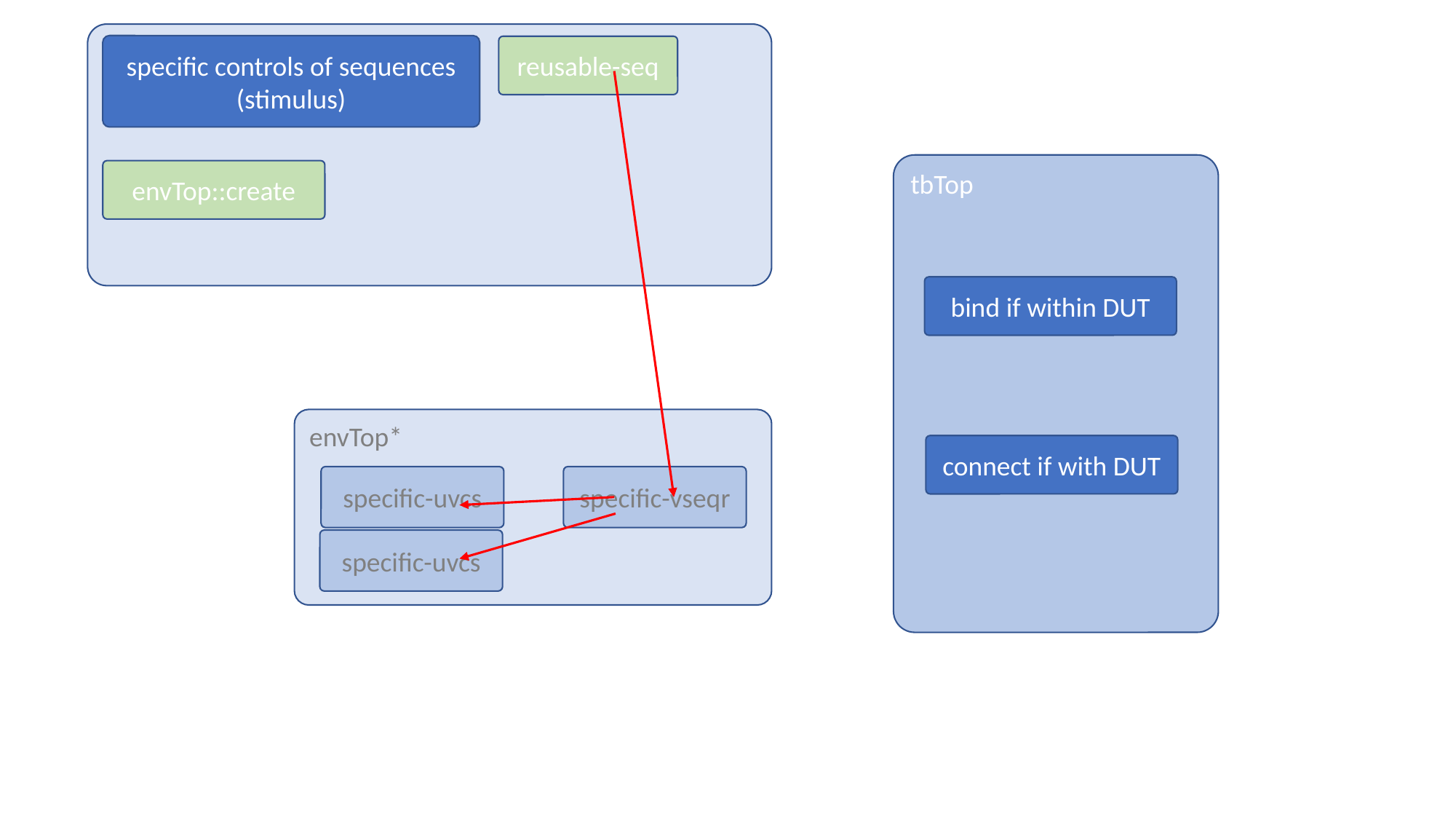

specific controls of sequences (stimulus)
reusable-seq
tbTop
envTop::create
bind if within DUT
envTop*
connect if with DUT
specific-uvcs
specific-vseqr
specific-uvcs